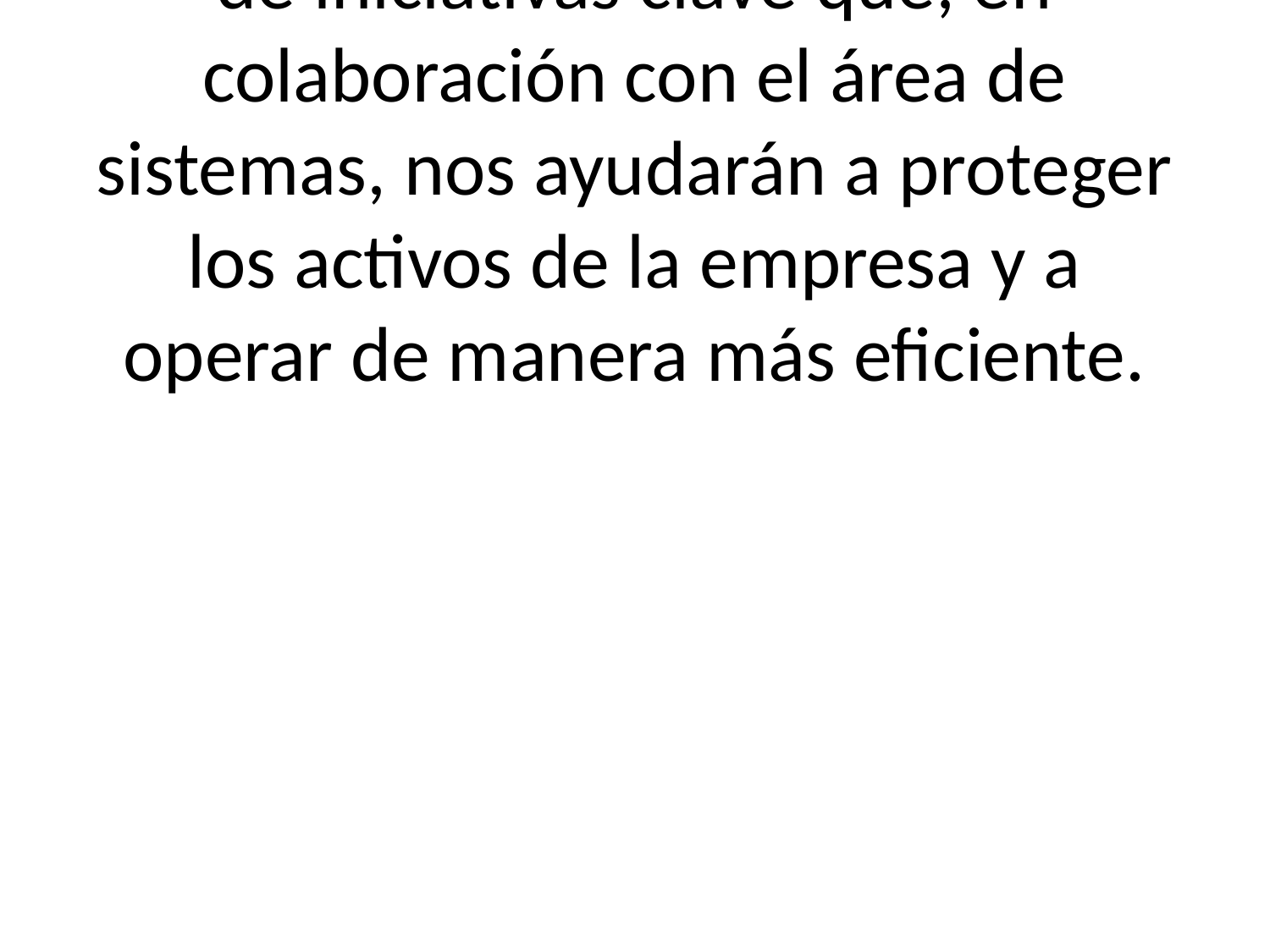

# Hoy quiero presentarles una serie de iniciativas clave que, en colaboración con el área de sistemas, nos ayudarán a proteger los activos de la empresa y a operar de manera más eficiente.